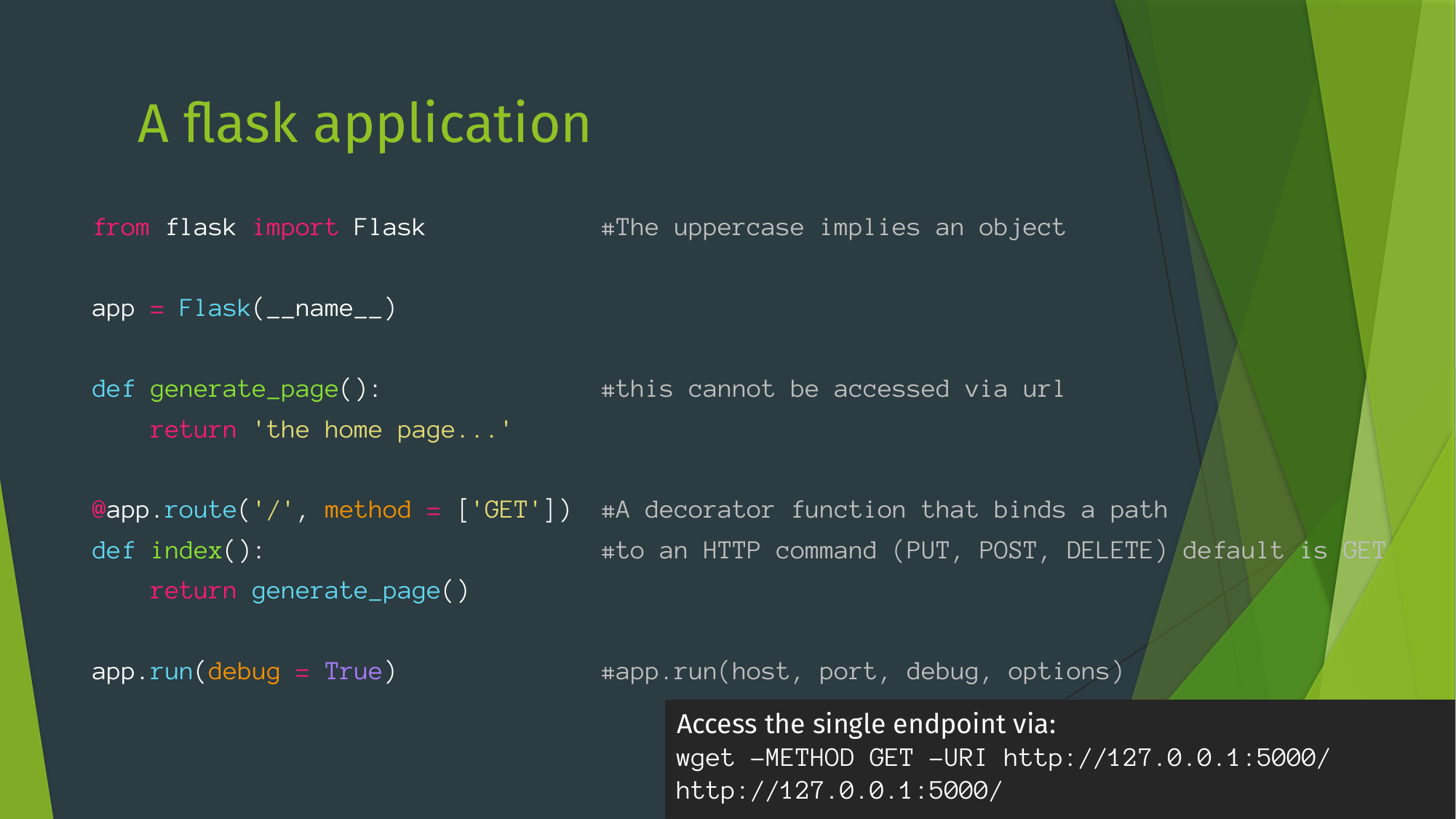

# A flask application
from flask import Flask            #The uppercase implies an object

app = Flask(__name__)

def generate_page():               #this cannot be accessed via url
    return 'the home page...'

@app.route('/', method = ['GET'])  #A decorator function that binds a path
def index():                       #to an HTTP command (PUT, POST, DELETE) default is GET
    return generate_page()

app.run(debug = True)              #app.run(host, port, debug, options)
Access the single endpoint via:
wget -METHOD GET -URI http://127.0.0.1:5000/
http://127.0.0.1:5000/